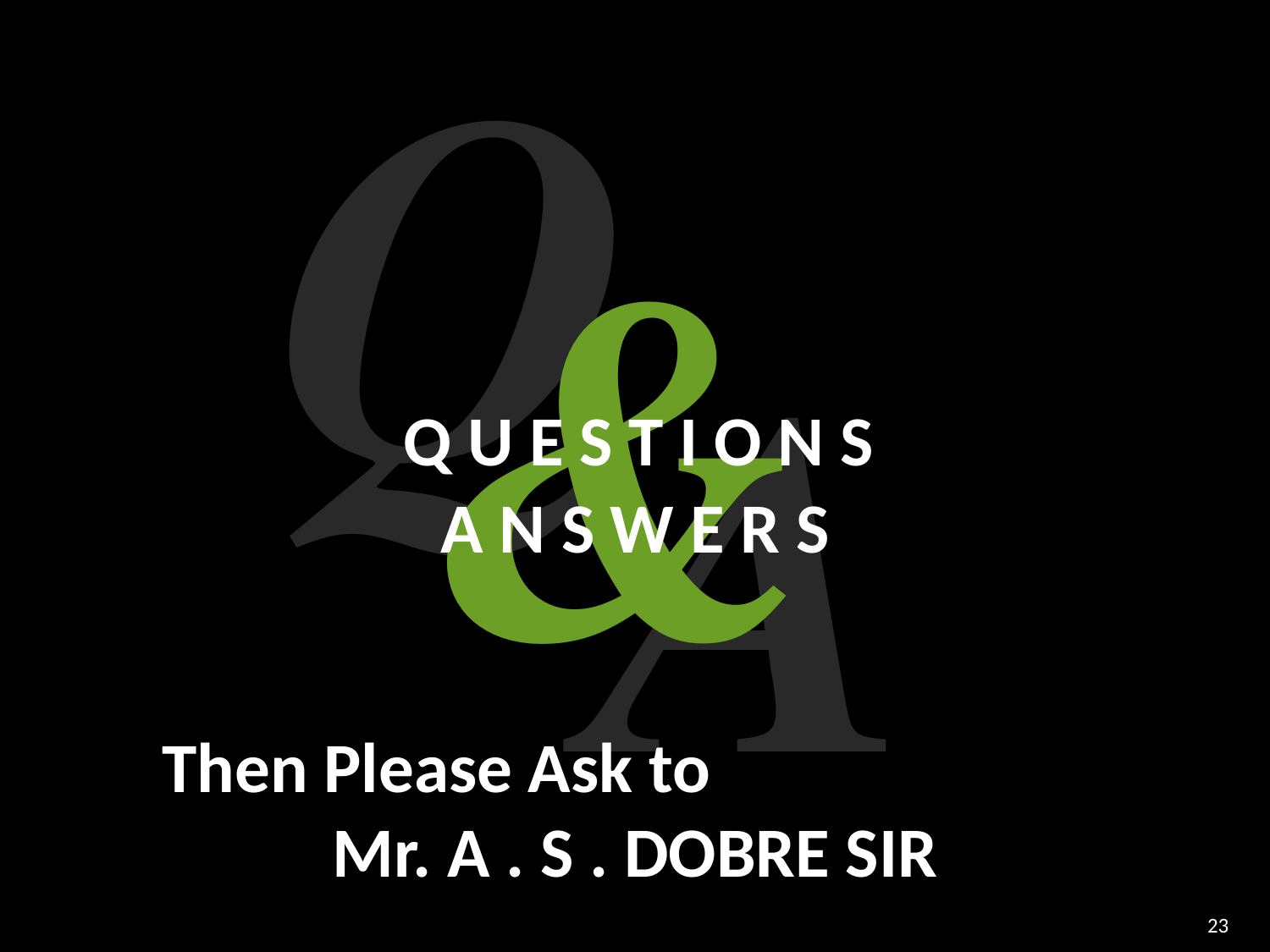

Q
&
Q U E S T I O N S
A N S W E R S

Then Please Ask to                          Mr. A . S . DOBRE SIR

A
23